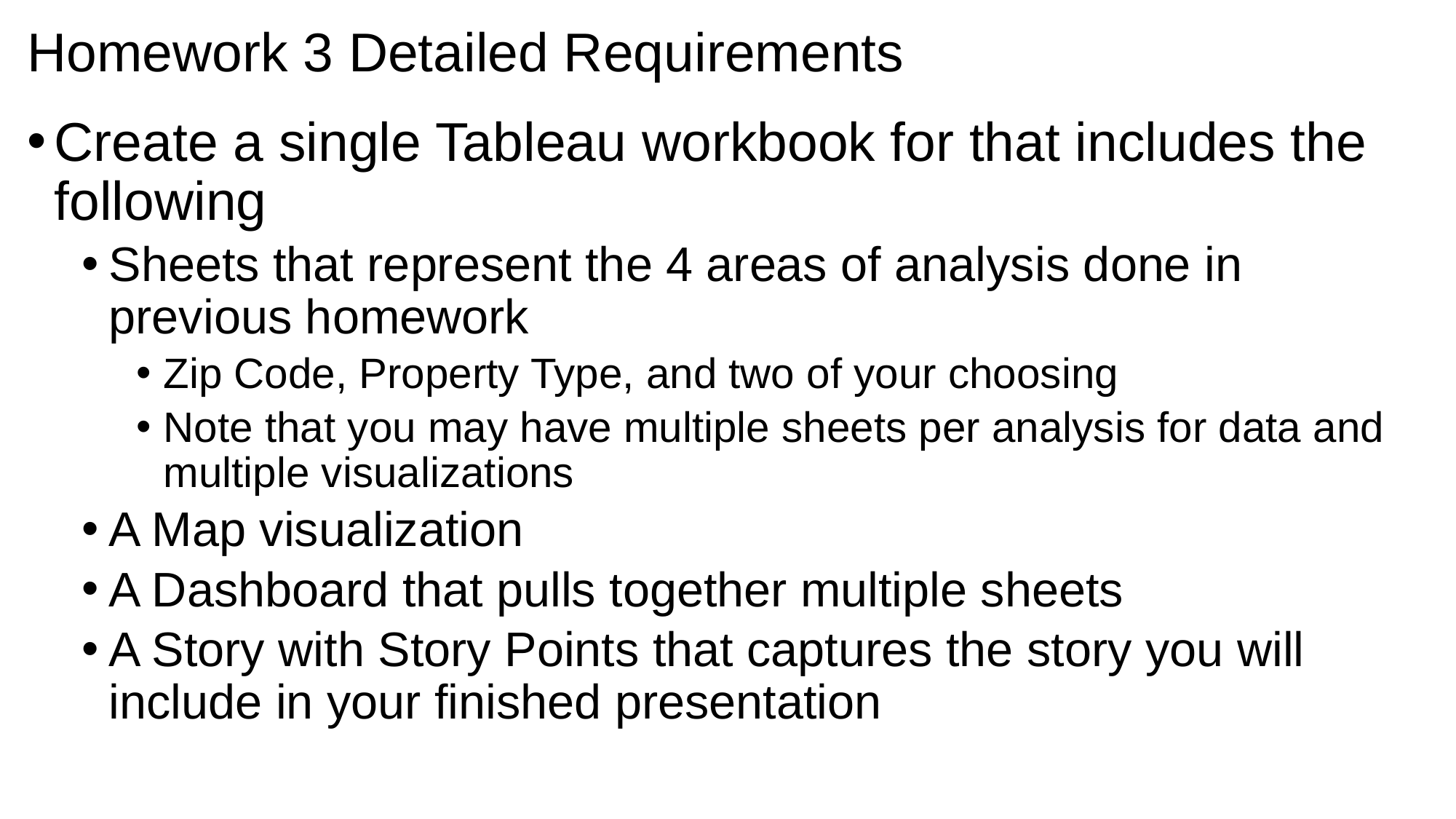

# Homework 3 Detailed Requirements
Create a single Tableau workbook for that includes the following
Sheets that represent the 4 areas of analysis done in previous homework
Zip Code, Property Type, and two of your choosing
Note that you may have multiple sheets per analysis for data and multiple visualizations
A Map visualization
A Dashboard that pulls together multiple sheets
A Story with Story Points that captures the story you will include in your finished presentation